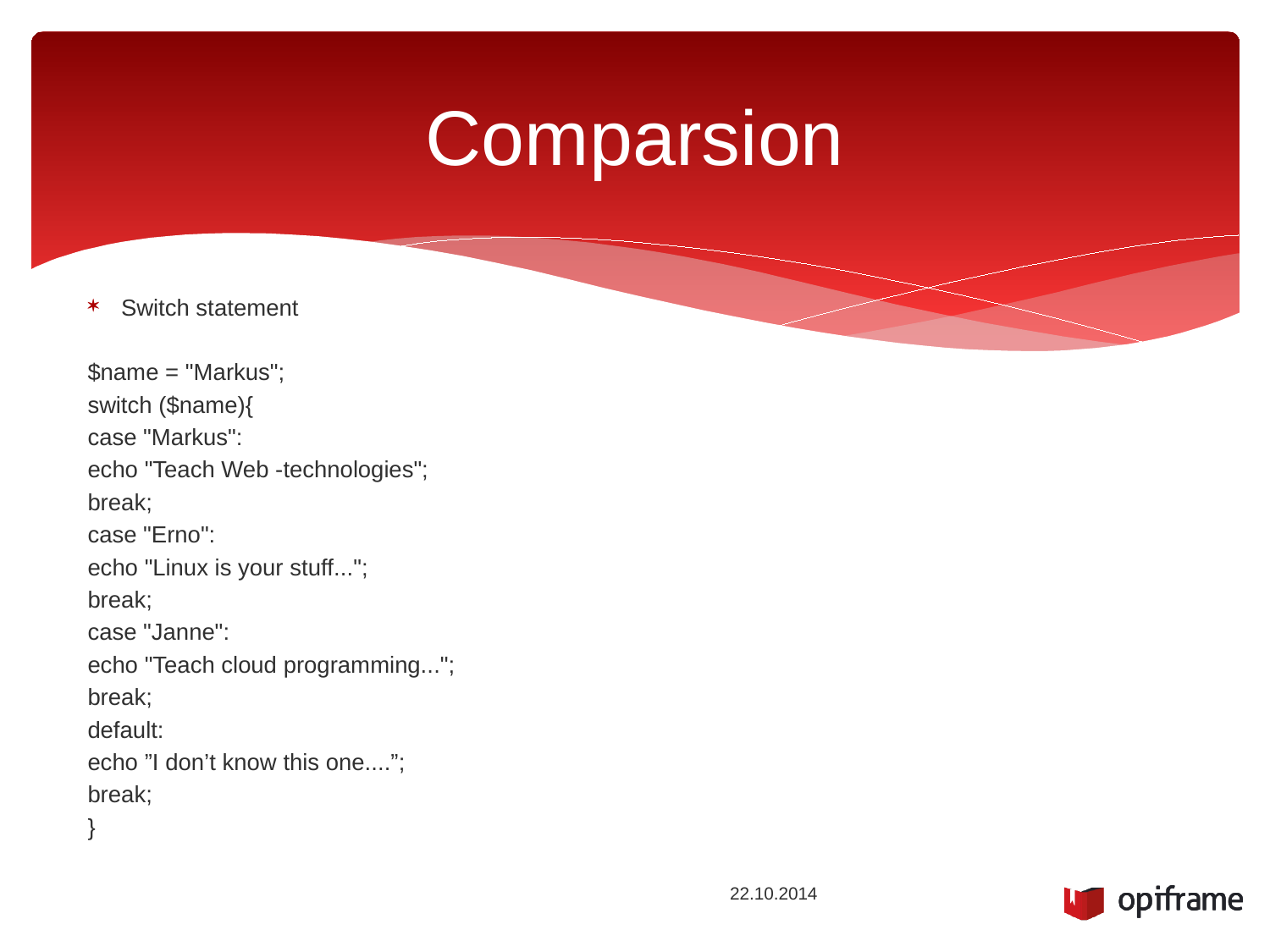

# Comparsion
Switch statement

$name = "Markus";
switch ($name){
case "Markus":
echo "Teach Web -technologies";
break;
case "Erno":
echo "Linux is your stuff...";
break;
case "Janne":
echo "Teach cloud programming...";
break;
default:
echo ”I don’t know this one....”;
break;
}

22.10.2014